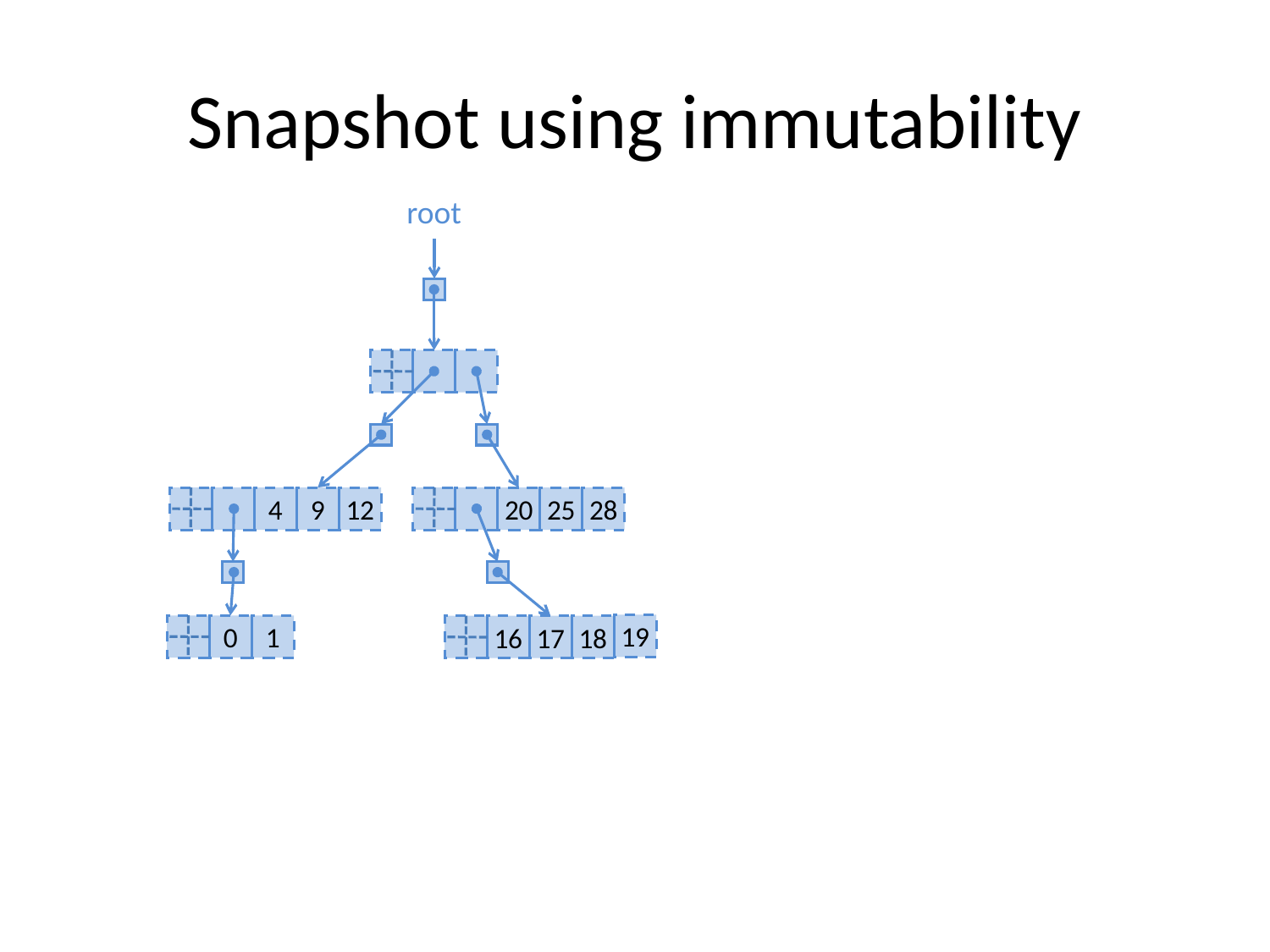

# Snapshot using immutability
root

4
9
12

20
25
28

19

0
1

16
17
18